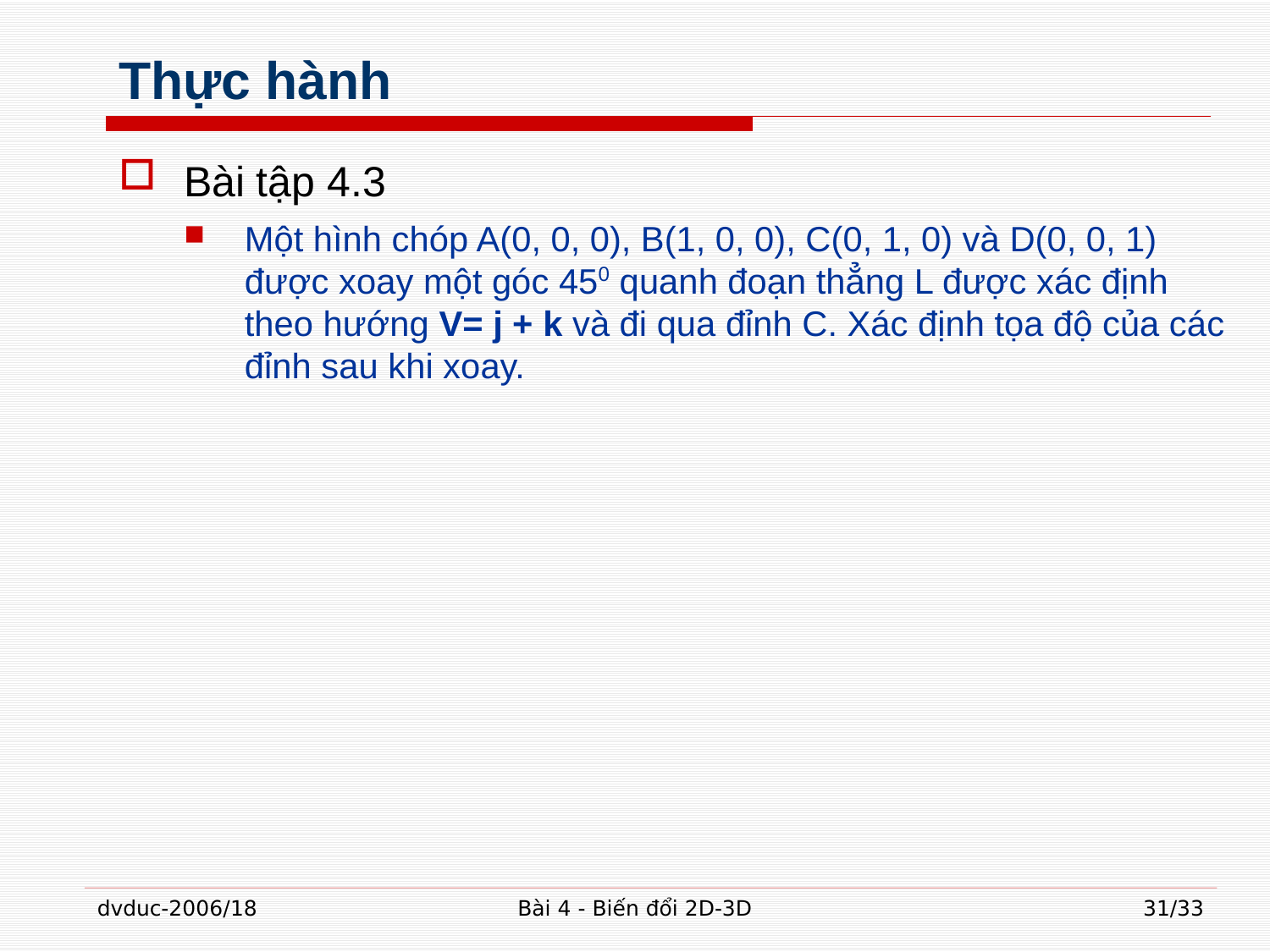

# Thực hành
Bài tập 4.3
Một hình chóp A(0, 0, 0), B(1, 0, 0), C(0, 1, 0) và D(0, 0, 1) được xoay một góc 450 quanh đoạn thẳng L được xác định theo hướng V= j + k và đi qua đỉnh C. Xác định tọa độ của các đỉnh sau khi xoay.

dvduc-2006/18
Bài 4 - Biến đổi 2D-3D
31/33